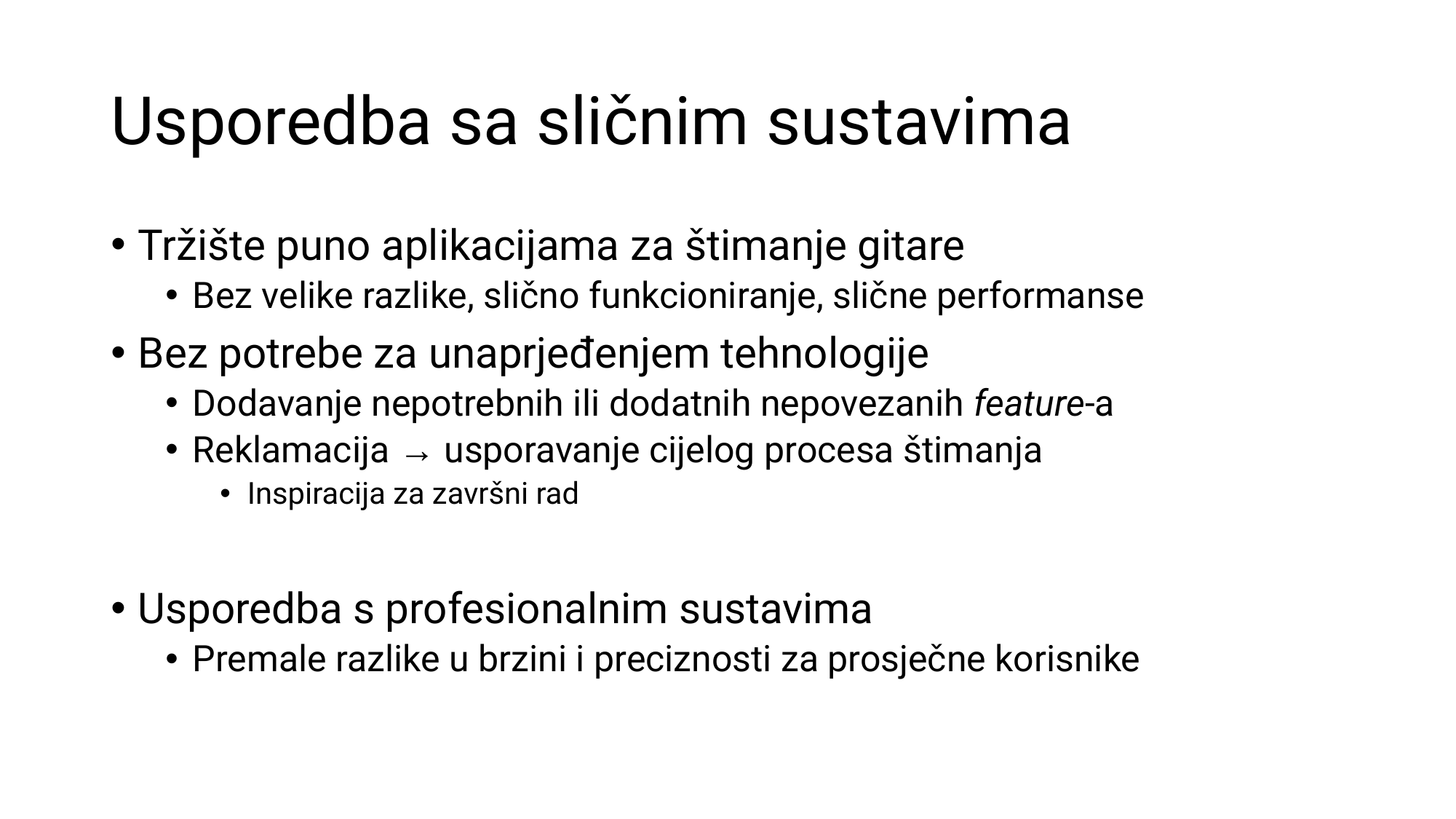

# Usporedba sa sličnim sustavima
Tržište puno aplikacijama za štimanje gitare
Bez velike razlike, slično funkcioniranje, slične performanse
Bez potrebe za unaprjeđenjem tehnologije
Dodavanje nepotrebnih ili dodatnih nepovezanih feature-a
Reklamacija → usporavanje cijelog procesa štimanja
Inspiracija za završni rad

Usporedba s profesionalnim sustavima
Premale razlike u brzini i preciznosti za prosječne korisnike